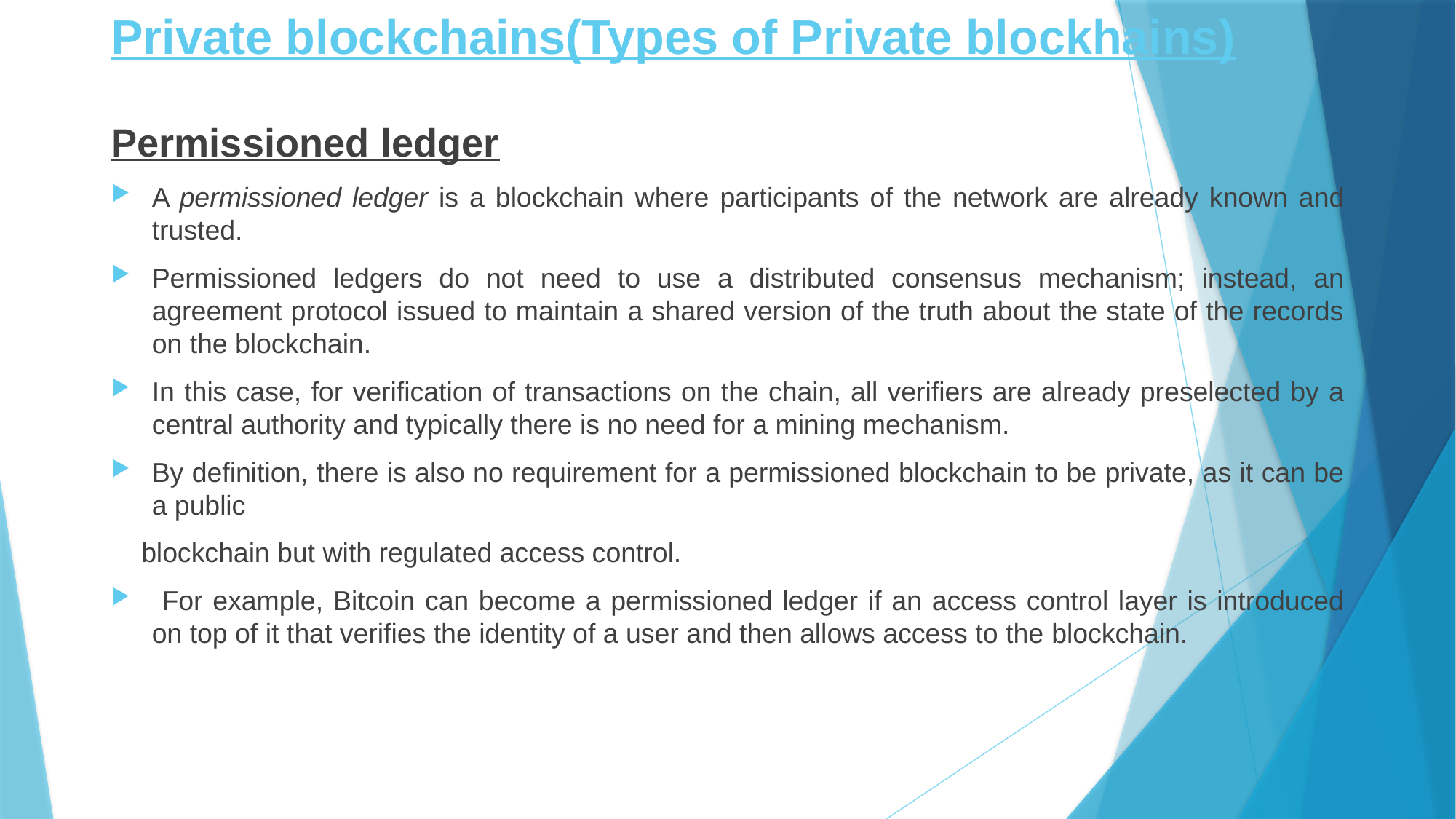

# Private blockchains(Types of Private blockhains)
Permissioned ledger
A permissioned ledger is a blockchain where participants of the network are already known and trusted.
Permissioned ledgers do not need to use a distributed consensus mechanism; instead, an agreement protocol issued to maintain a shared version of the truth about the state of the records on the blockchain.
In this case, for verification of transactions on the chain, all verifiers are already preselected by a central authority and typically there is no need for a mining mechanism.
By definition, there is also no requirement for a permissioned blockchain to be private, as it can be a public
    blockchain but with regulated access control.
 For example, Bitcoin can become a permissioned ledger if an access control layer is introduced on top of it that verifies the identity of a user and then allows access to the blockchain.